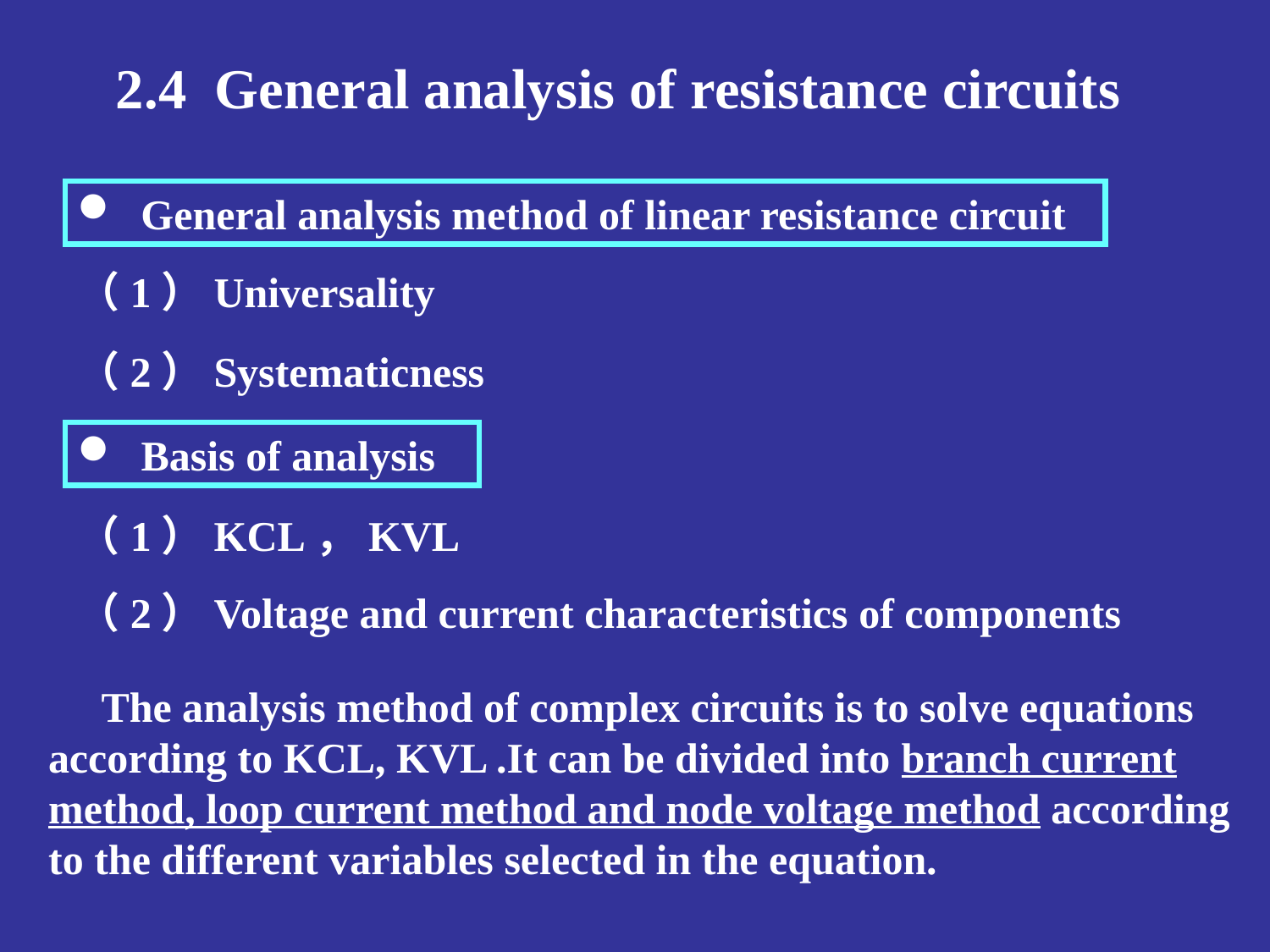

2.4  General analysis of resistance circuits
  General analysis method of linear resistance circuit
（1）Universality
（2）Systematicness
  Basis of analysis
（1）KCL，KVL
（2）Voltage and current characteristics of components
     The analysis method of complex circuits is to solve equations according to KCL, KVL .It can be divided into branch current method, loop current method and node voltage method according to the different variables selected in the equation.